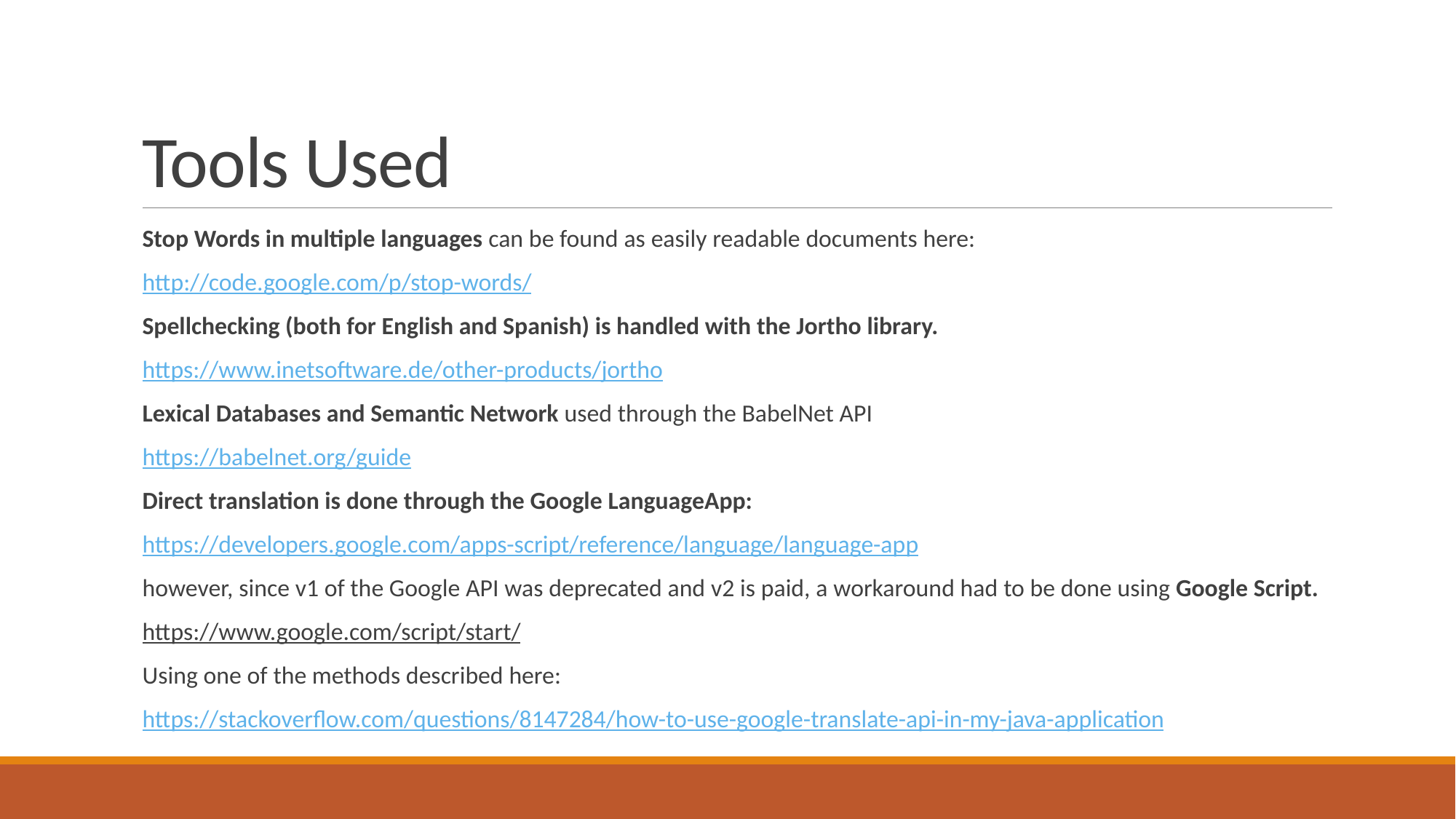

# Tools Used
Stop Words in multiple languages can be found as easily readable documents here:
http://code.google.com/p/stop-words/
Spellchecking (both for English and Spanish) is handled with the Jortho library.
https://www.inetsoftware.de/other-products/jortho
Lexical Databases and Semantic Network used through the BabelNet API
https://babelnet.org/guide
Direct translation is done through the Google LanguageApp:
https://developers.google.com/apps-script/reference/language/language-app
however, since v1 of the Google API was deprecated and v2 is paid, a workaround had to be done using Google Script.
https://www.google.com/script/start/
Using one of the methods described here:
https://stackoverflow.com/questions/8147284/how-to-use-google-translate-api-in-my-java-application